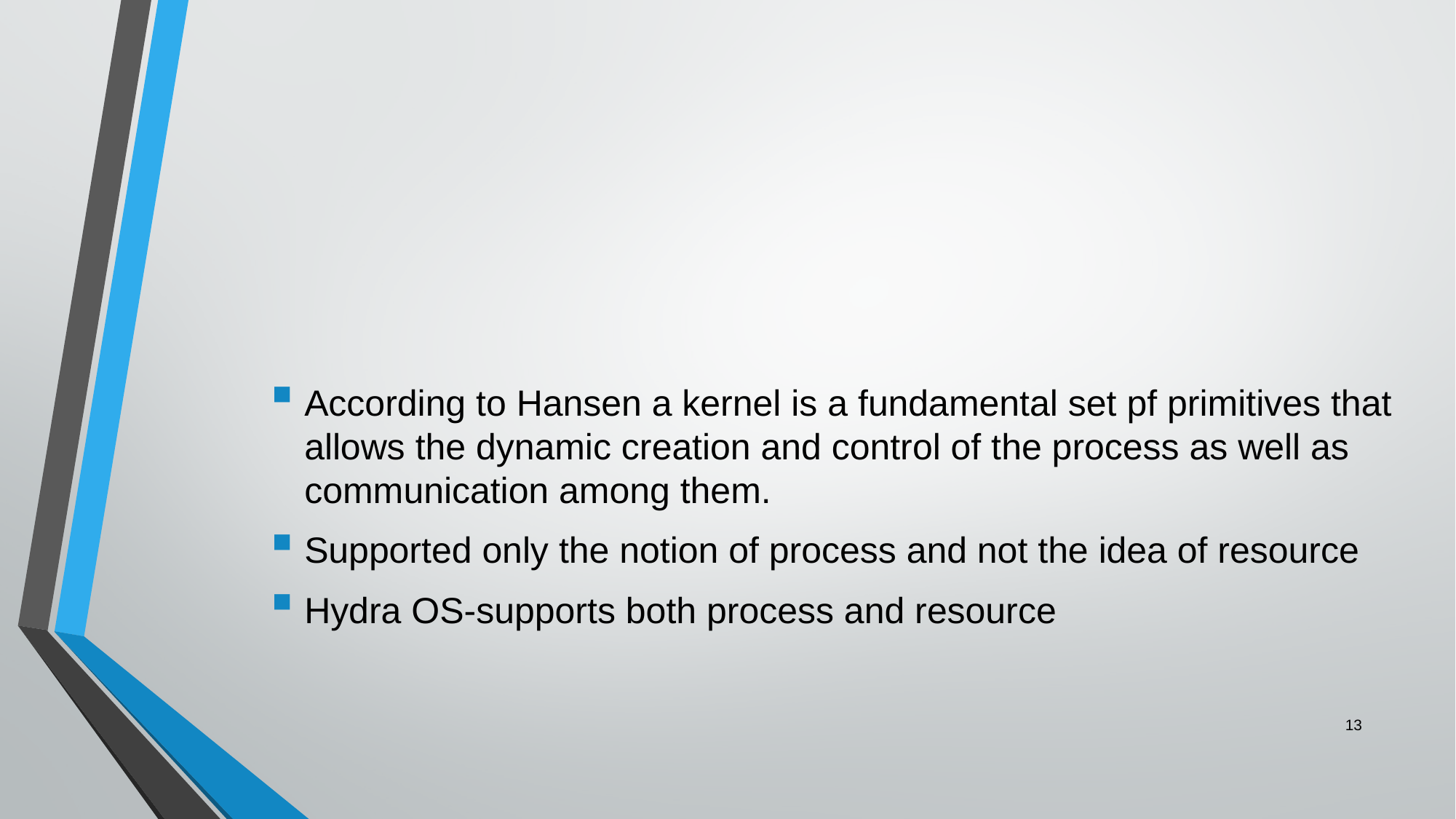

According to Hansen a kernel is a fundamental set pf primitives that allows the dynamic creation and control of the process as well as communication among them.
Supported only the notion of process and not the idea of resource
Hydra OS-supports both process and resource
13